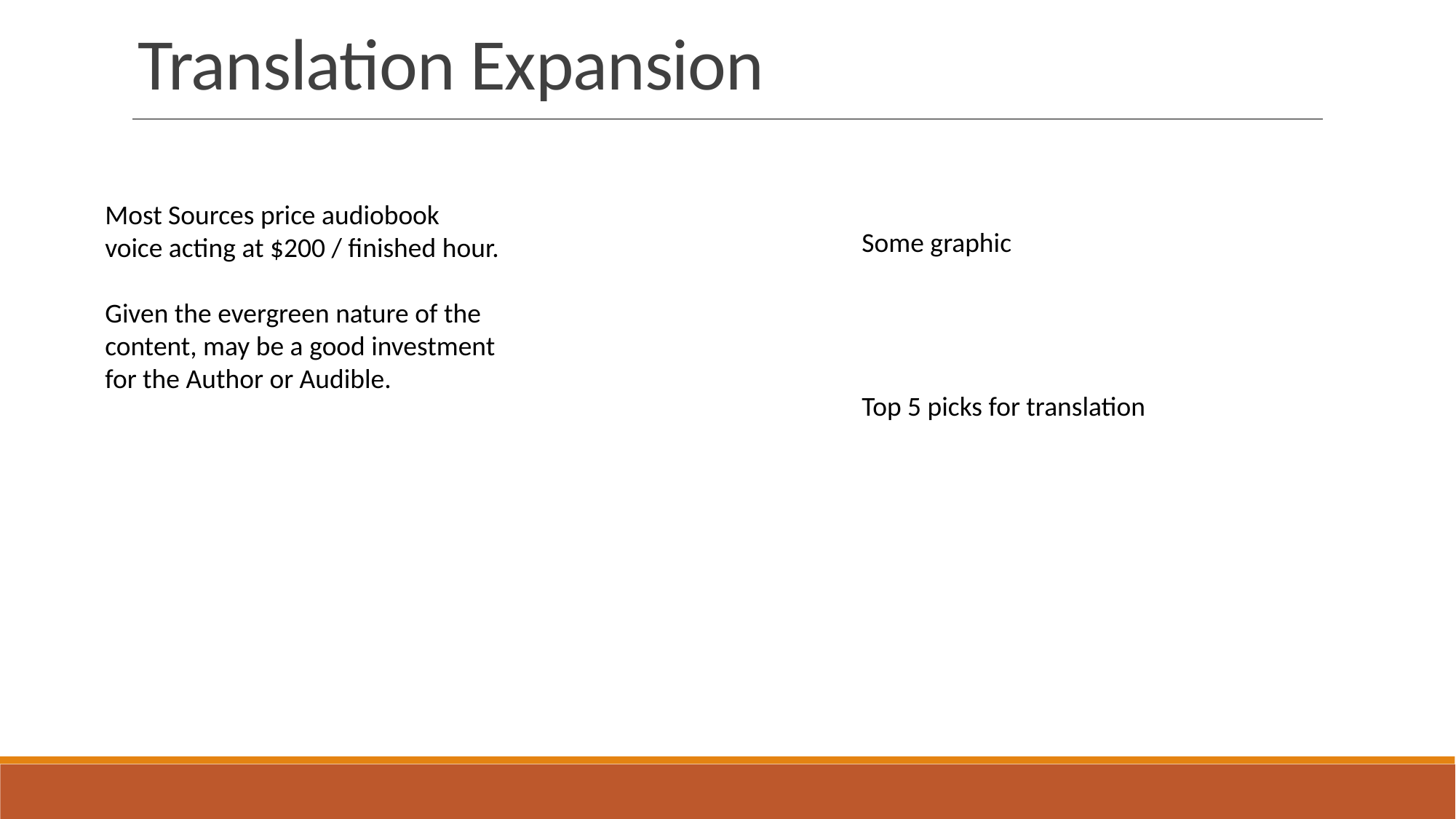

Translation Expansion
Most Sources price audiobook voice acting at $200 / finished hour.

Given the evergreen nature of the content, may be a good investment for the Author or Audible.

Some graphic

Top 5 picks for translation